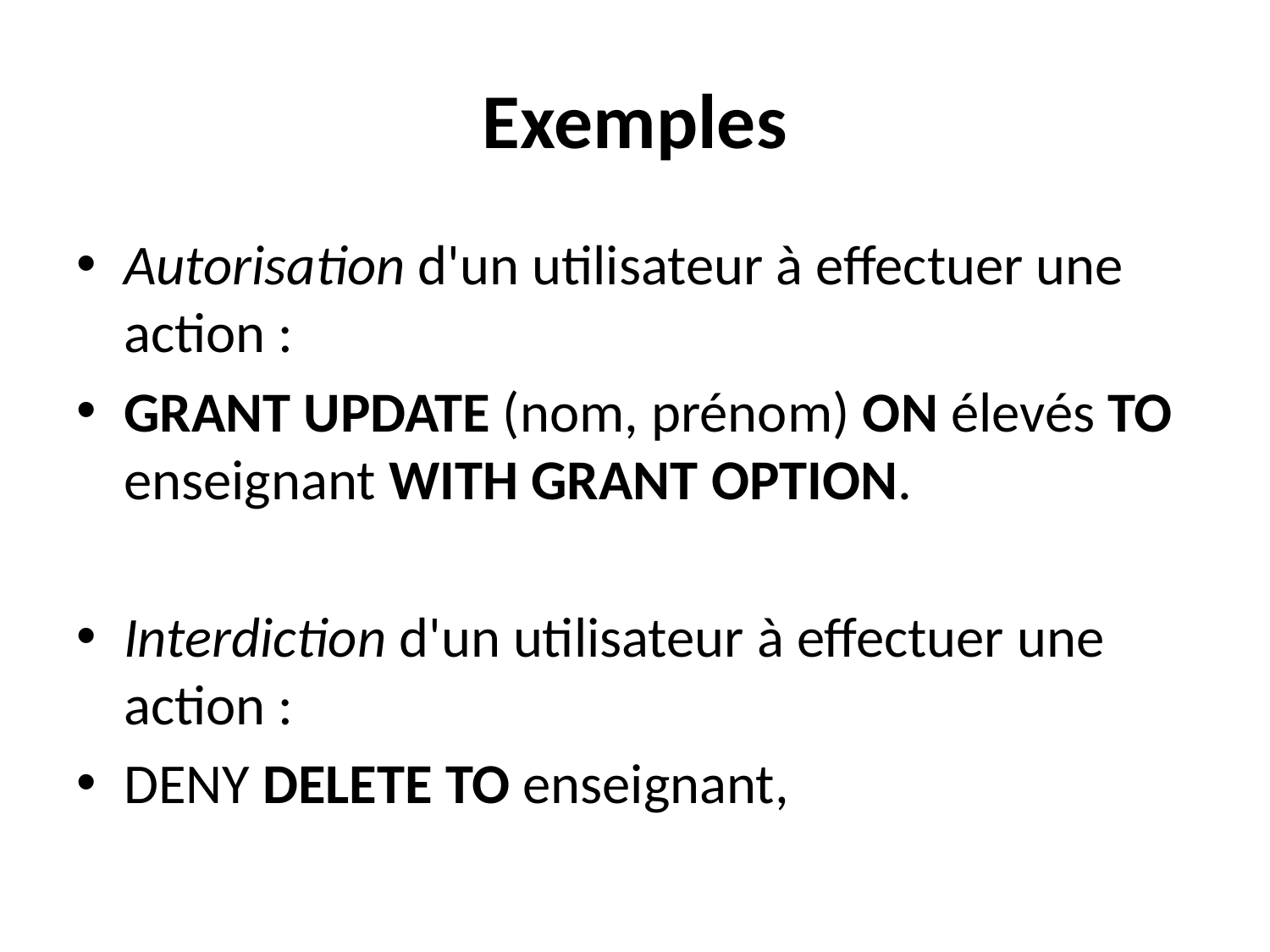

# Exemples
Autorisation d'un utilisateur à effectuer une action :
GRANT UPDATE (nom, prénom) ON élevés TO enseignant WITH GRANT OPTION.

Interdiction d'un utilisateur à effectuer une action :
DENY DELETE TO enseignant,